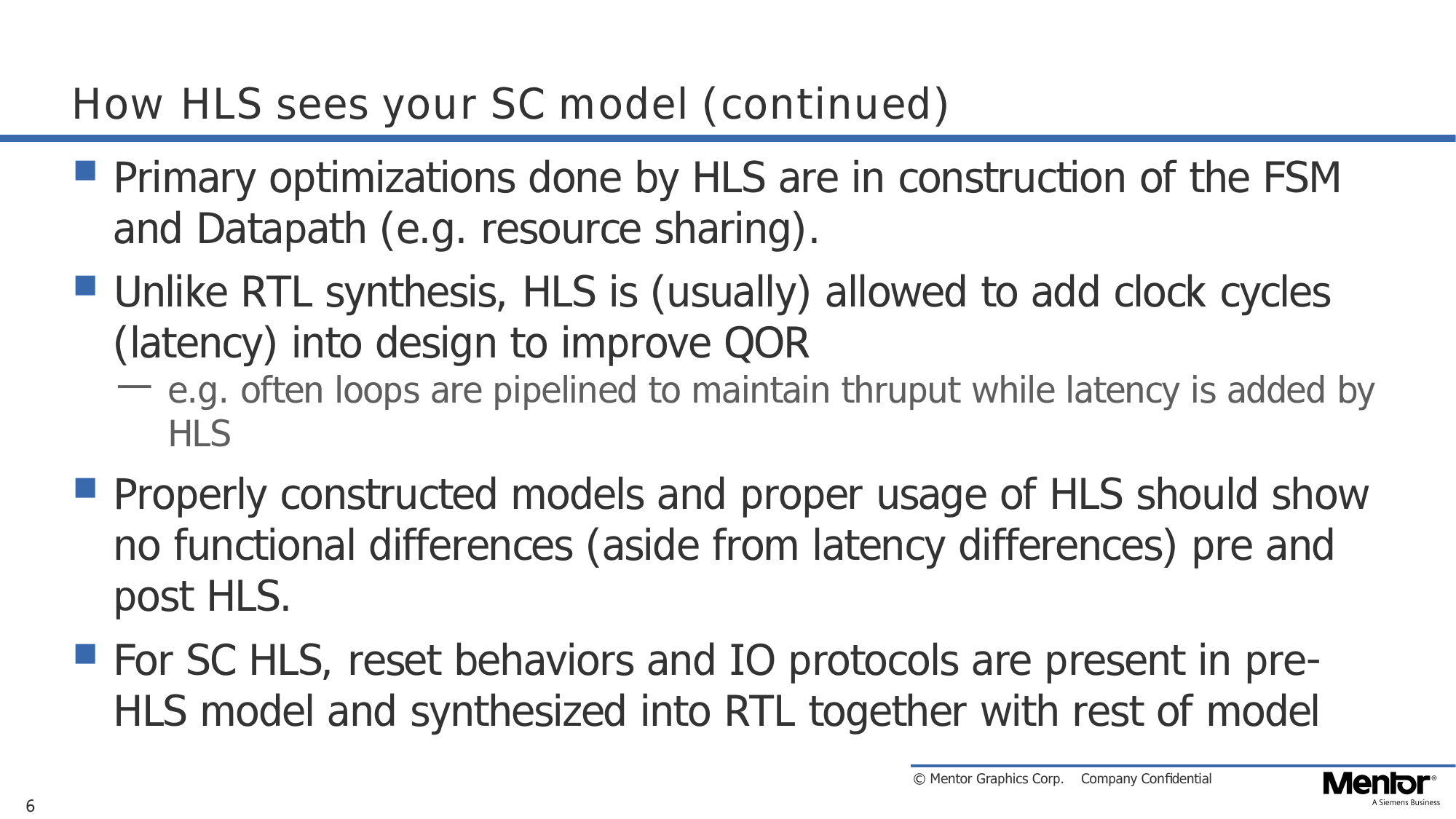

# How HLS sees your SC model (continued)
Primary optimizations done by HLS are in construction of the FSM and Datapath (e.g. resource sharing).
Unlike RTL synthesis, HLS is (usually) allowed to add clock cycles (latency) into design to improve QOR
e.g. often loops are pipelined to maintain thruput while latency is added by HLS
Properly constructed models and proper usage of HLS should show no functional differences (aside from latency differences) pre and post HLS.
For SC HLS, reset behaviors and IO protocols are present in pre-HLS model and synthesized into RTL together with rest of model
6